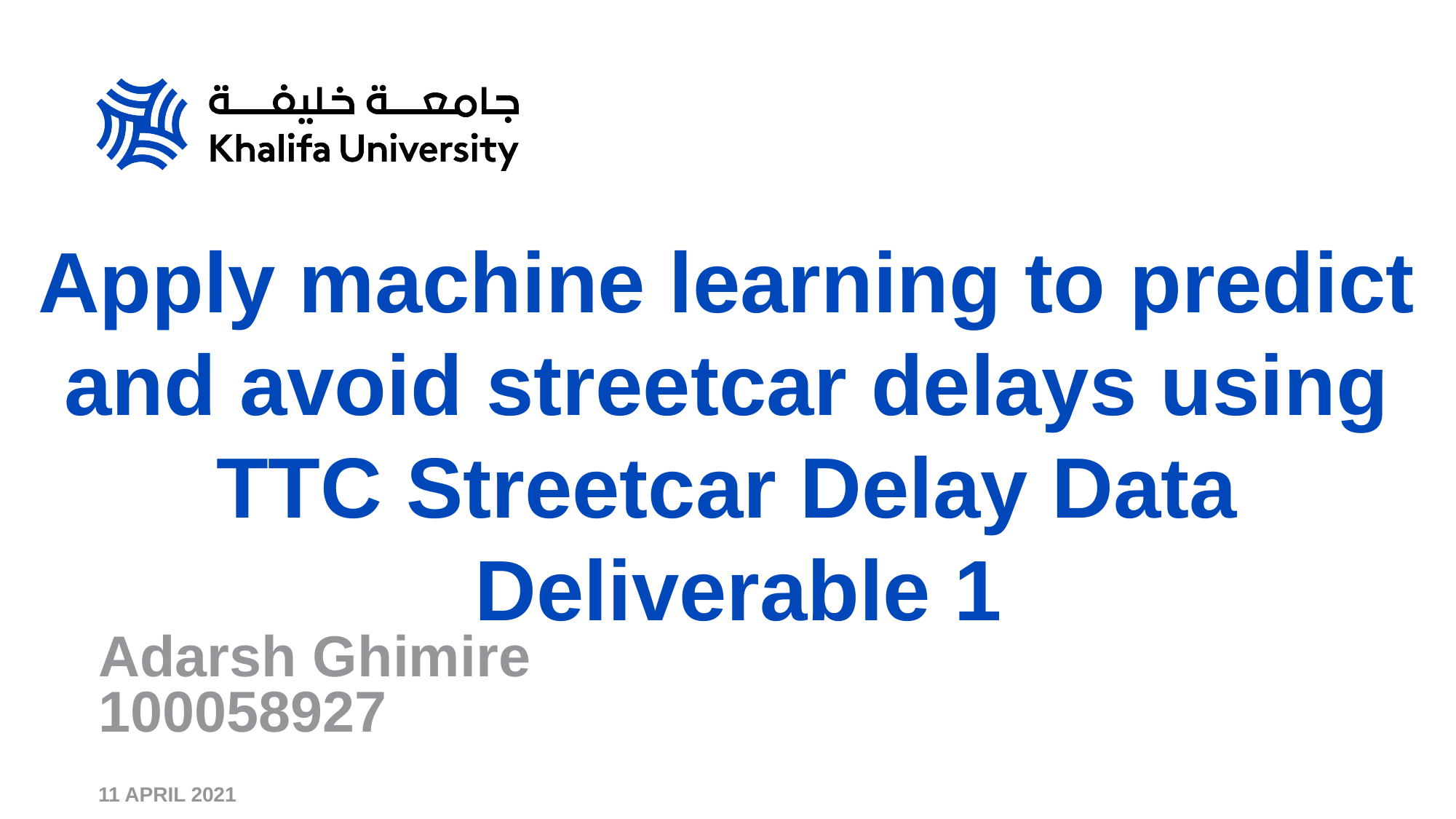

# ﻿Apply machine learning to predict and avoid streetcar delays using TTC Streetcar Delay Data Deliverable 1
Adarsh Ghimire
100058927
11 APRIL 2021